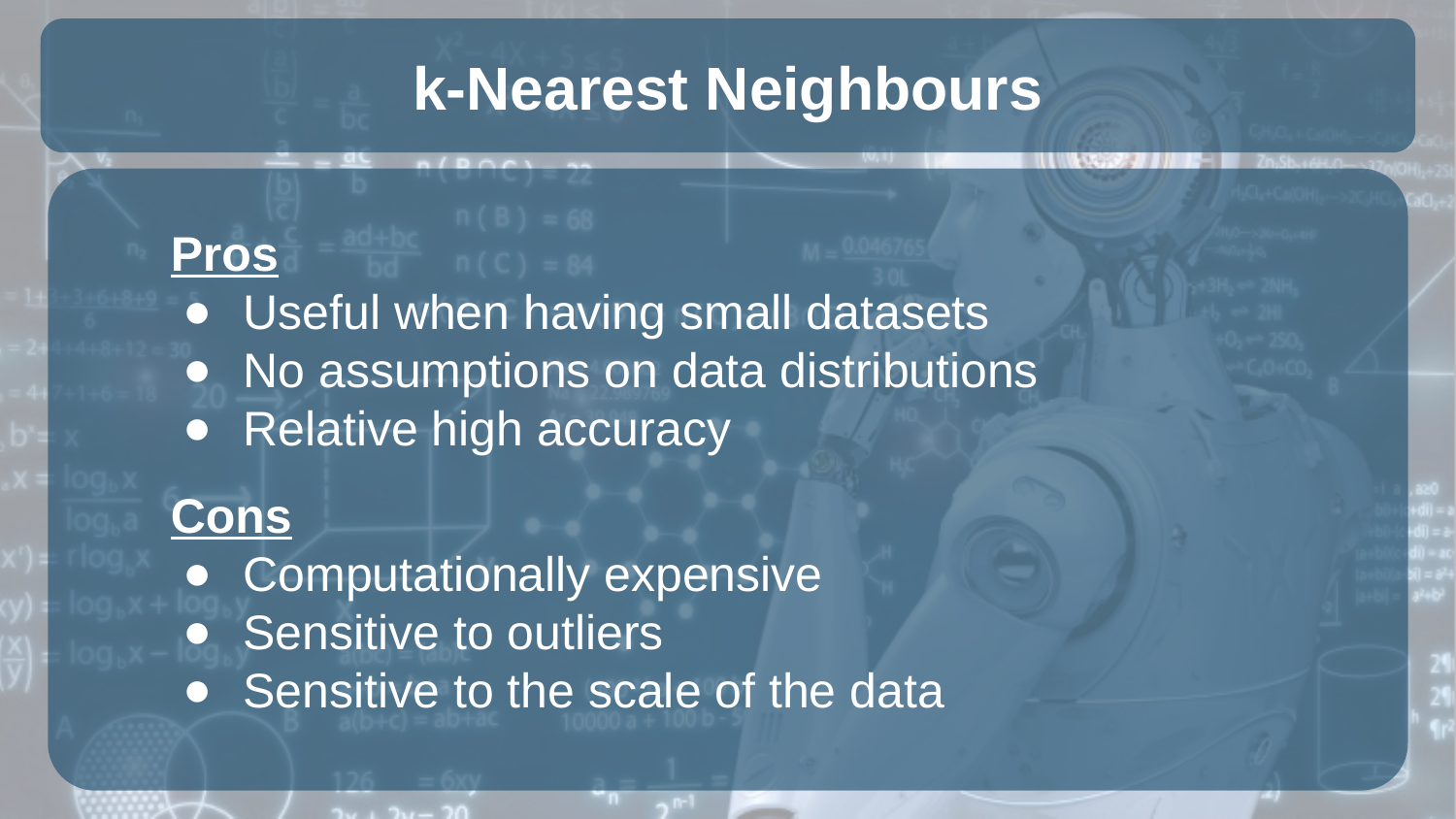

# k-Nearest Neighbours
Pros
Useful when having small datasets
No assumptions on data distributions
Relative high accuracy

Cons
Computationally expensive
Sensitive to outliers
Sensitive to the scale of the data